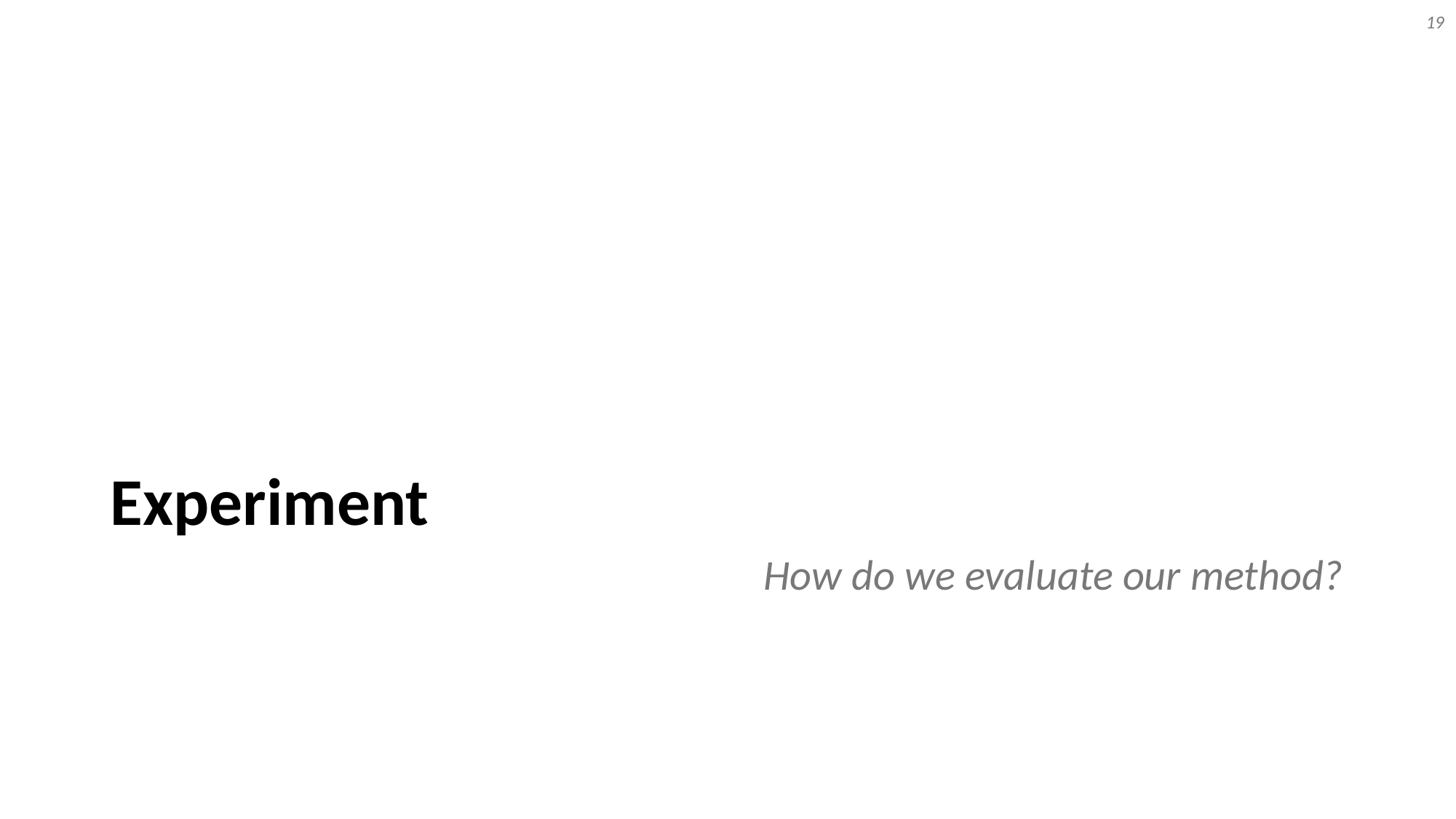

19
# Experiment
How do we evaluate our method?